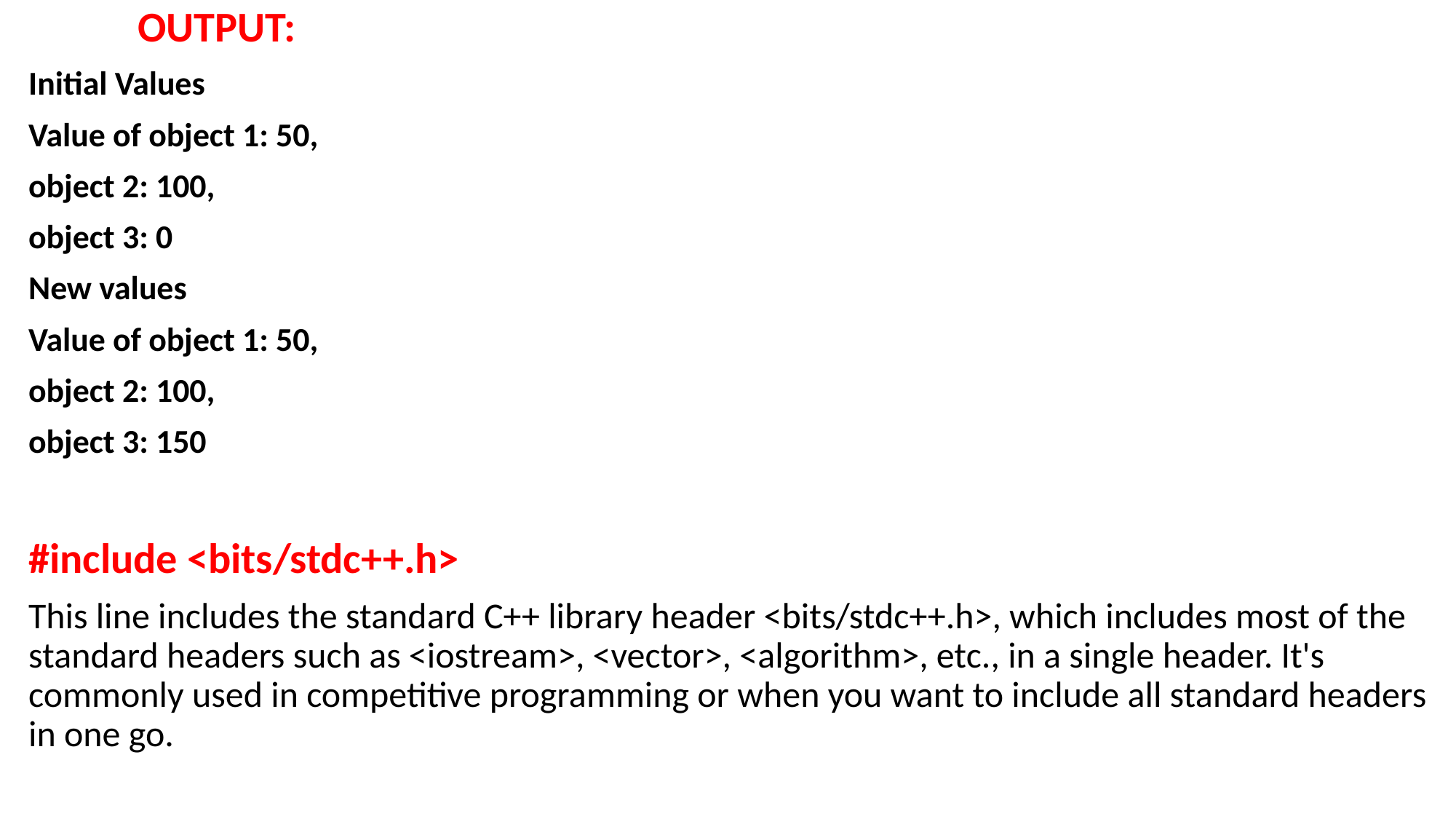

OUTPUT:
Initial Values
Value of object 1: 50,
object 2: 100,
object 3: 0
New values
Value of object 1: 50,
object 2: 100,
object 3: 150

#include <bits/stdc++.h>
This line includes the standard C++ library header <bits/stdc++.h>, which includes most of the standard headers such as <iostream>, <vector>, <algorithm>, etc., in a single header. It's commonly used in competitive programming or when you want to include all standard headers in one go.
#